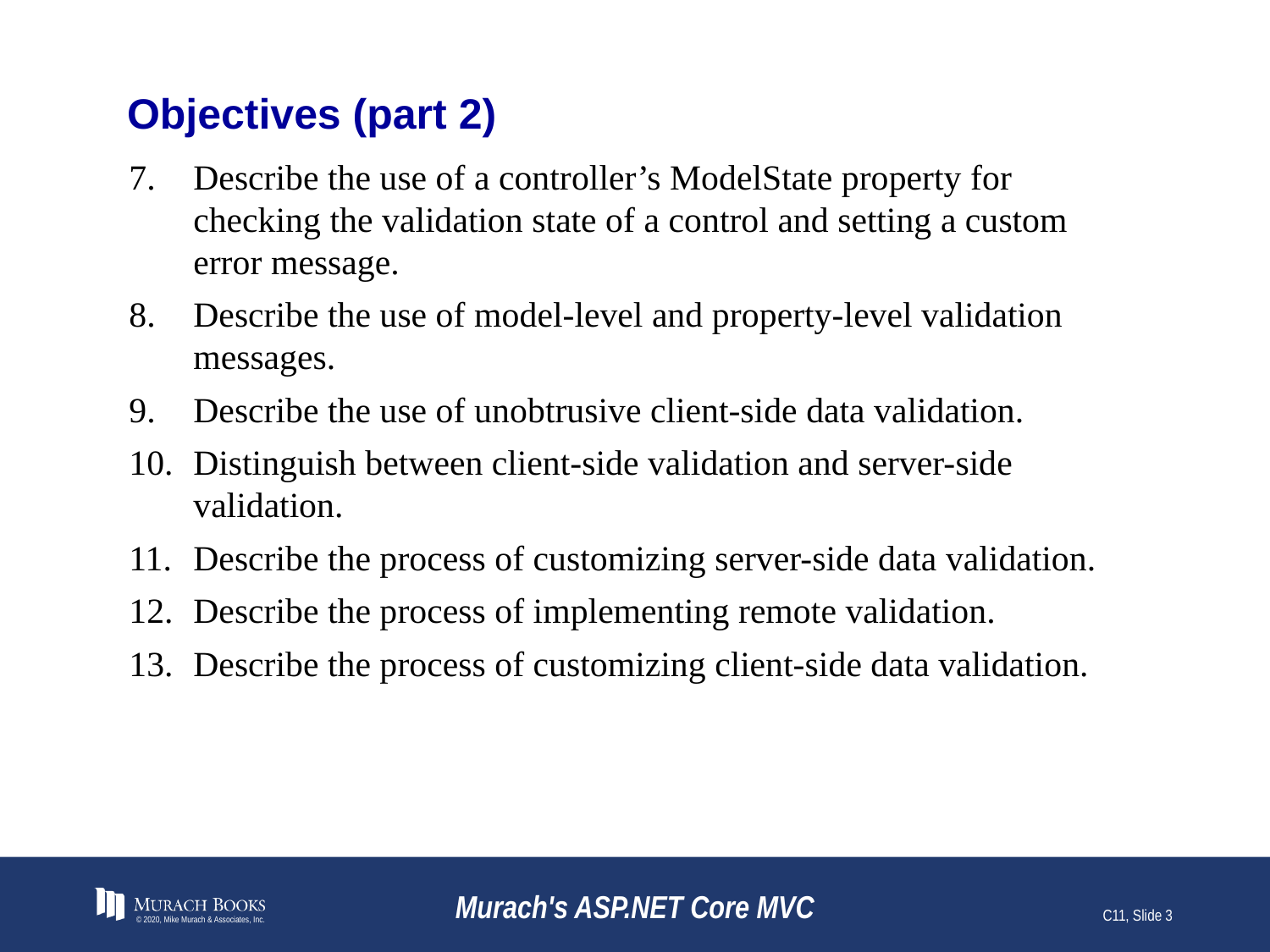

# Objectives (part 2)
Describe the use of a controller’s ModelState property for checking the validation state of a control and setting a custom error message.
Describe the use of model-level and property-level validation messages.
Describe the use of unobtrusive client-side data validation.
Distinguish between client-side validation and server-side validation.
Describe the process of customizing server-side data validation.
Describe the process of implementing remote validation.
Describe the process of customizing client-side data validation.

© 2020, Mike Murach & Associates, Inc.
Murach's ASP.NET Core MVC

C11, Slide 3